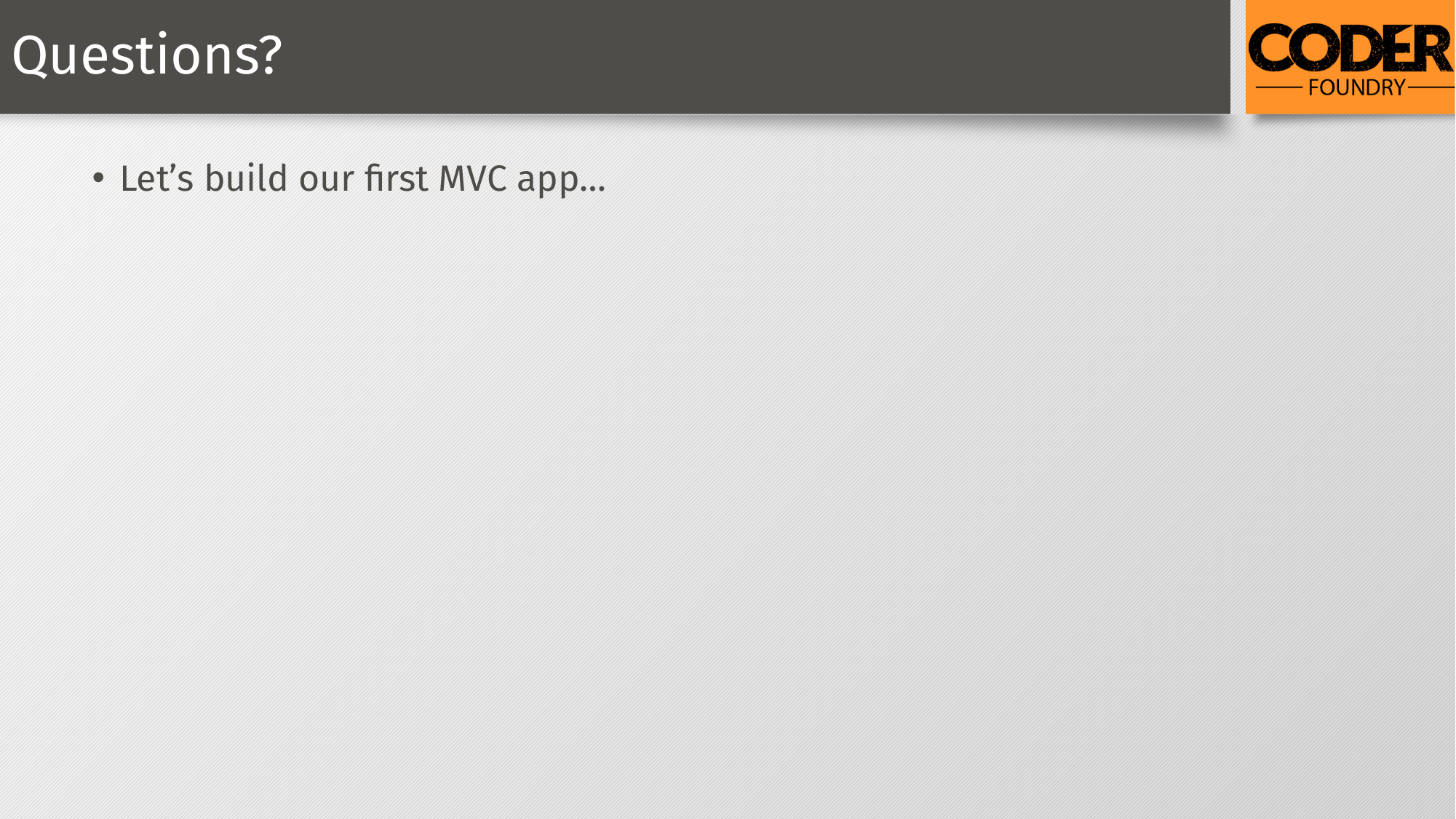

# Questions?
Let’s build our first MVC app…